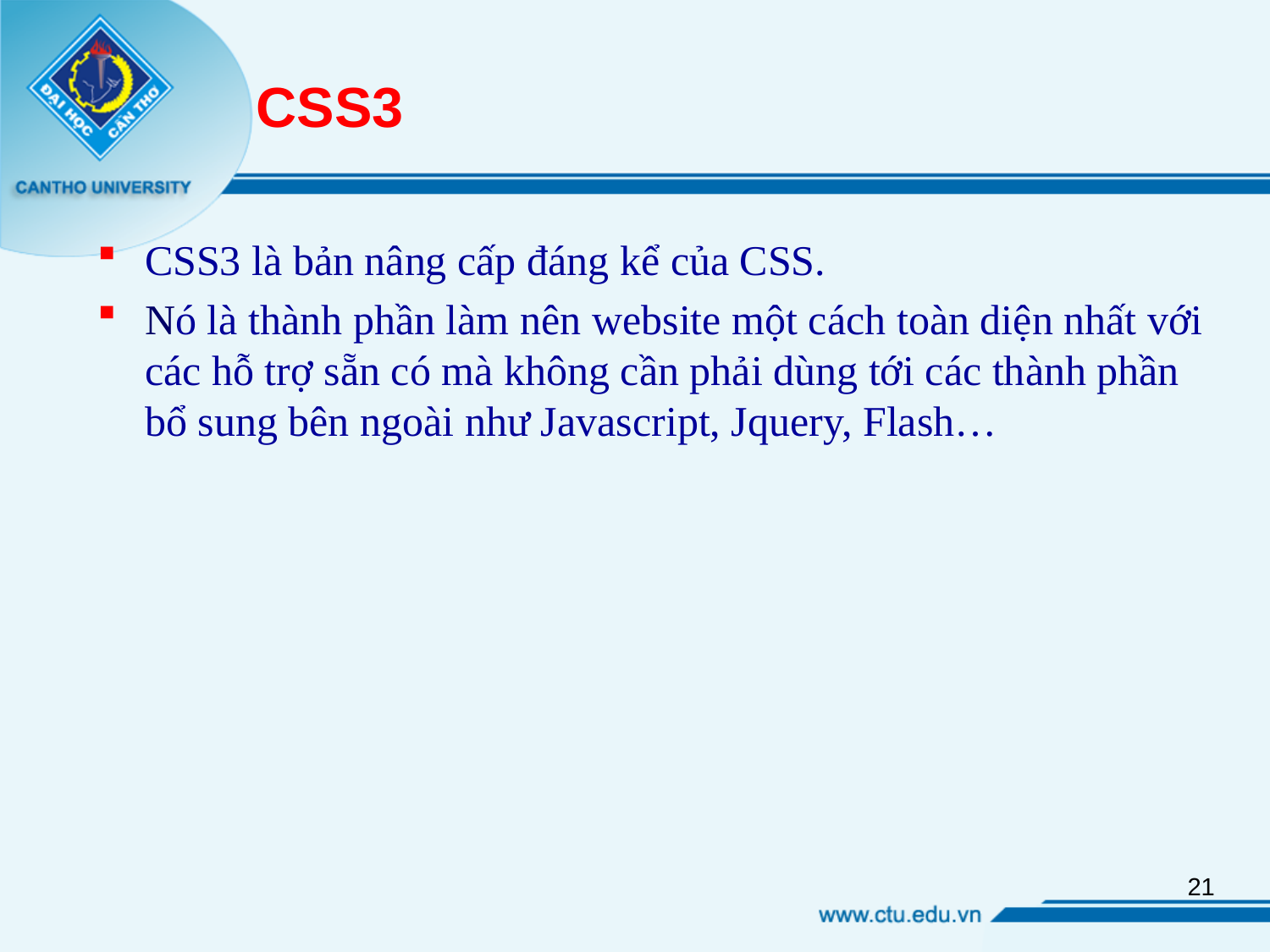

# CSS3
CSS3 là bản nâng cấp đáng kể của CSS.
Nó là thành phần làm nên website một cách toàn diện nhất với các hỗ trợ sẵn có mà không cần phải dùng tới các thành phần bổ sung bên ngoài như Javascript, Jquery, Flash…
21